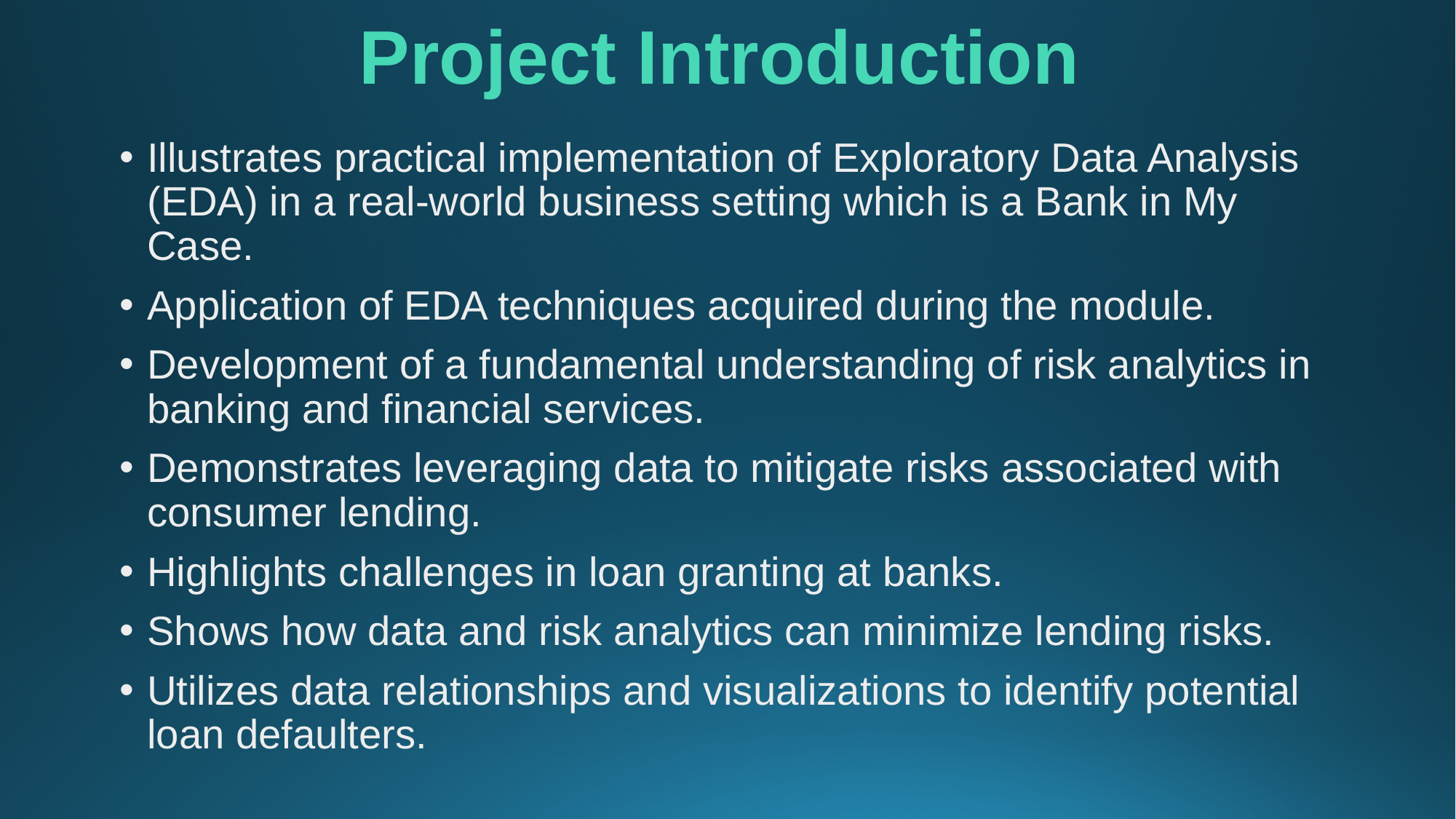

# Project Introduction
Illustrates practical implementation of Exploratory Data Analysis (EDA) in a real-world business setting which is a Bank in My Case.
Application of EDA techniques acquired during the module.
Development of a fundamental understanding of risk analytics in banking and financial services.
Demonstrates leveraging data to mitigate risks associated with consumer lending.
Highlights challenges in loan granting at banks.
Shows how data and risk analytics can minimize lending risks.
Utilizes data relationships and visualizations to identify potential loan defaulters.